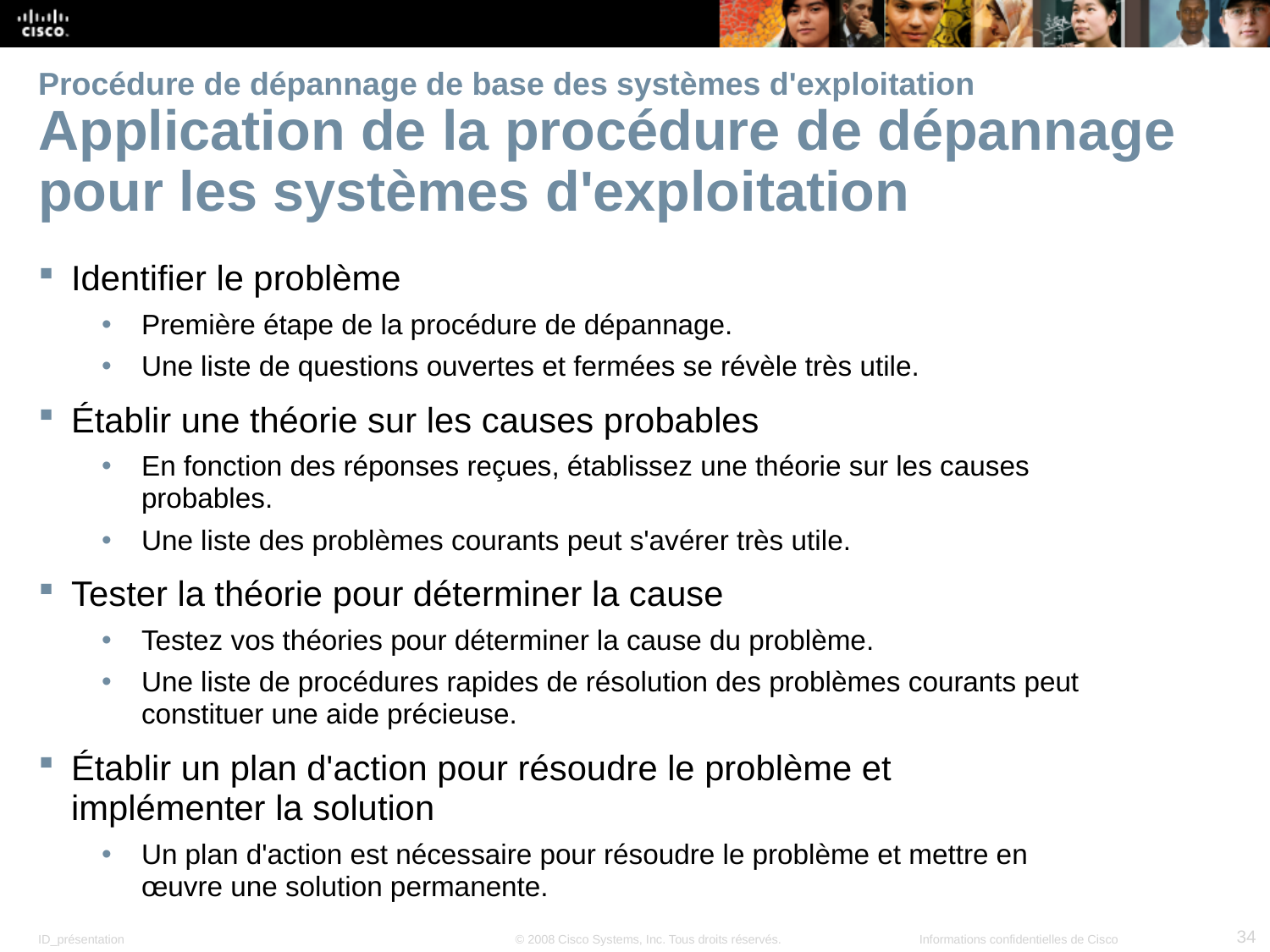

# Procédure de dépannage de base des systèmes d'exploitation Application de la procédure de dépannage pour les systèmes d'exploitation
Identifier le problème
Première étape de la procédure de dépannage.
Une liste de questions ouvertes et fermées se révèle très utile.
Établir une théorie sur les causes probables
En fonction des réponses reçues, établissez une théorie sur les causes probables.
Une liste des problèmes courants peut s'avérer très utile.
Tester la théorie pour déterminer la cause
Testez vos théories pour déterminer la cause du problème.
Une liste de procédures rapides de résolution des problèmes courants peut constituer une aide précieuse.
Établir un plan d'action pour résoudre le problème et implémenter la solution
Un plan d'action est nécessaire pour résoudre le problème et mettre en œuvre une solution permanente.